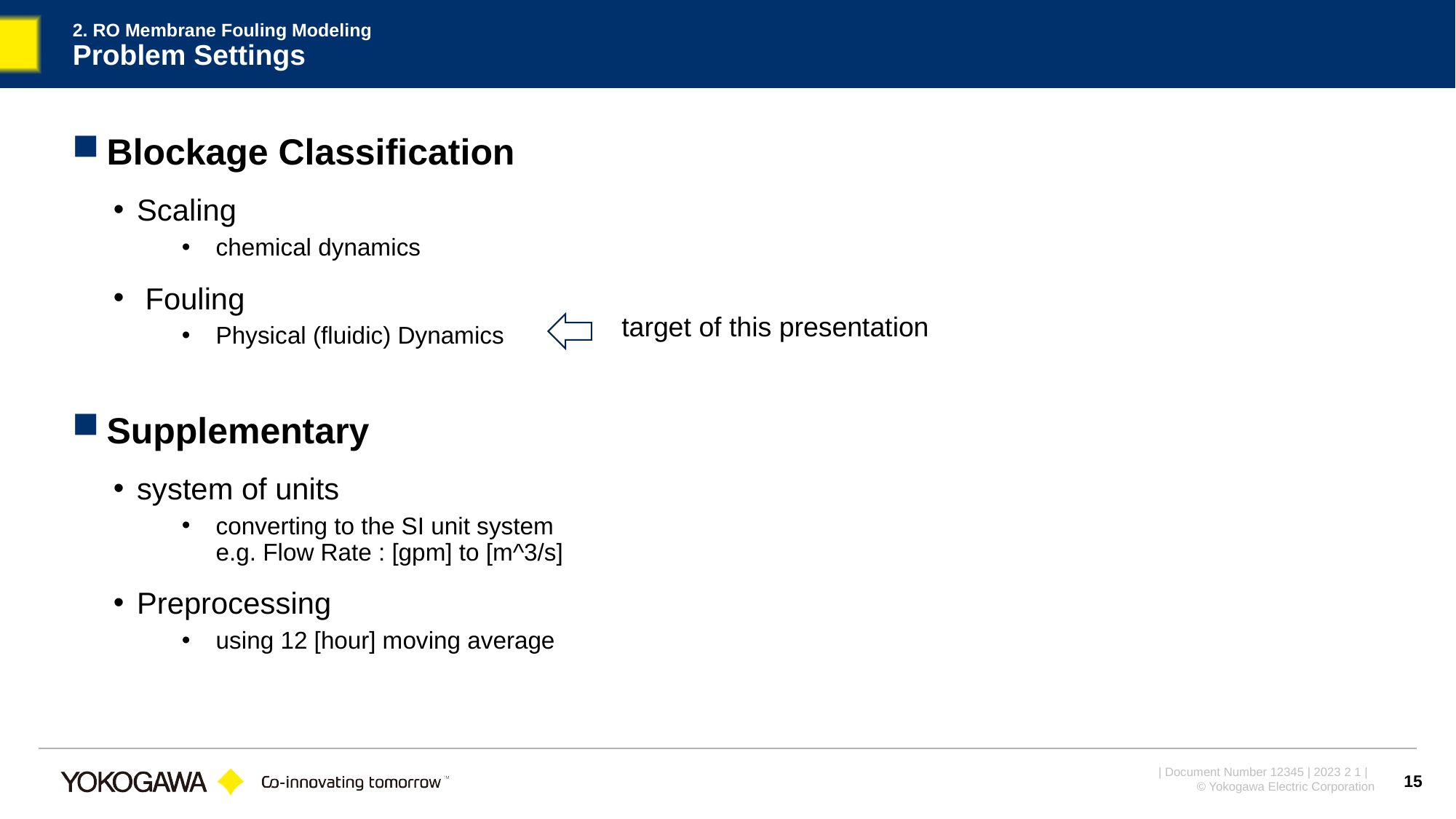

# 2. RO Membrane Fouling Modeling Problem Settings
Blockage Classification
Scaling
chemical dynamics
 Fouling
Physical (fluidic) Dynamics

Supplementary
system of units
converting to the SI unit system
e.g. Flow Rate : [gpm] to [m^3/s]
Preprocessing
using 12 [hour] moving average

target of this presentation

15